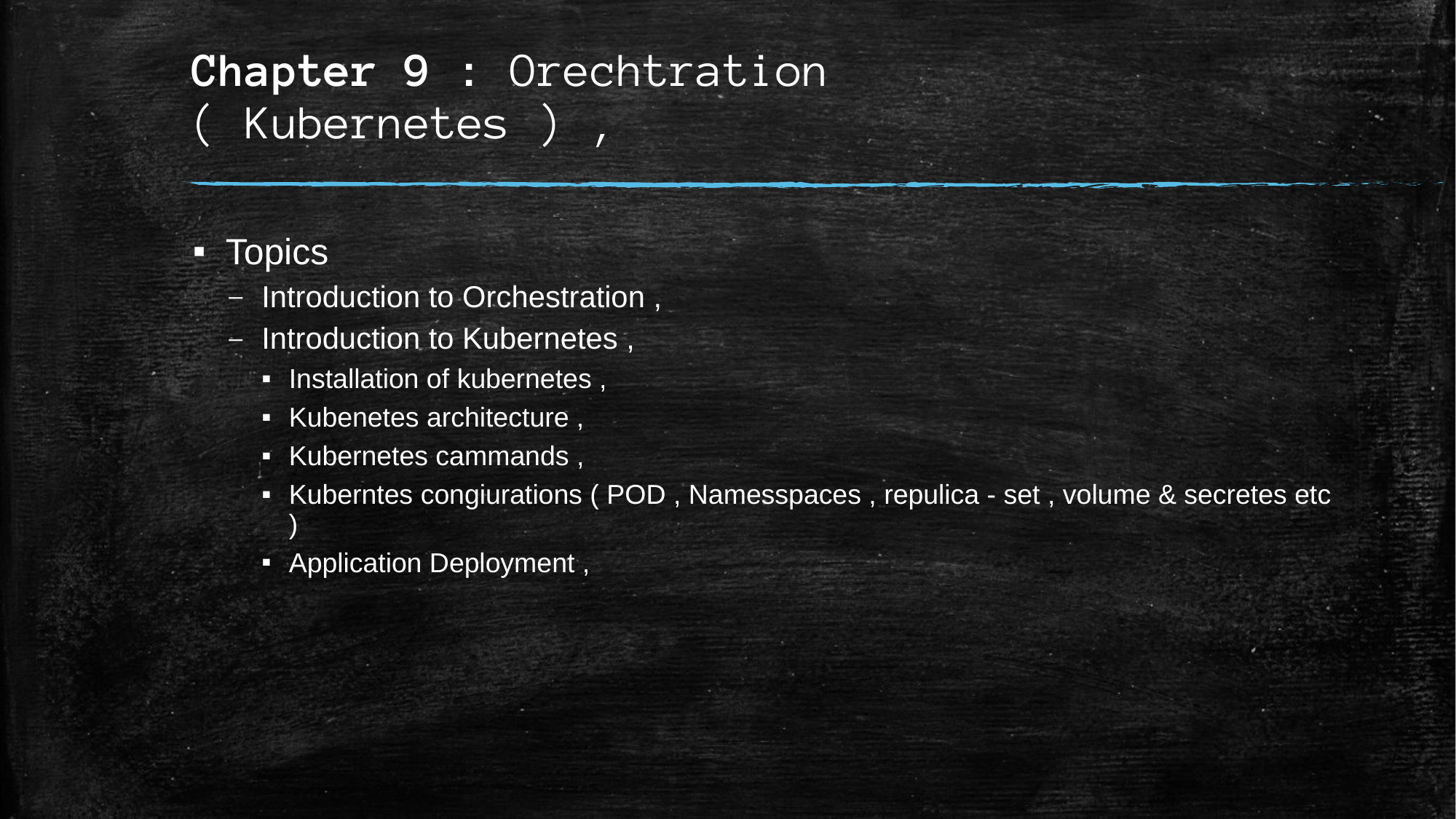

# Chapter 9 : Orechtration ( Kubernetes ) ,
Topics
Introduction to Orchestration ,
Introduction to Kubernetes ,
Installation of kubernetes ,
Kubenetes architecture ,
Kubernetes cammands ,
Kuberntes congiurations ( POD , Namesspaces , repulica - set , volume & secretes etc )
Application Deployment ,